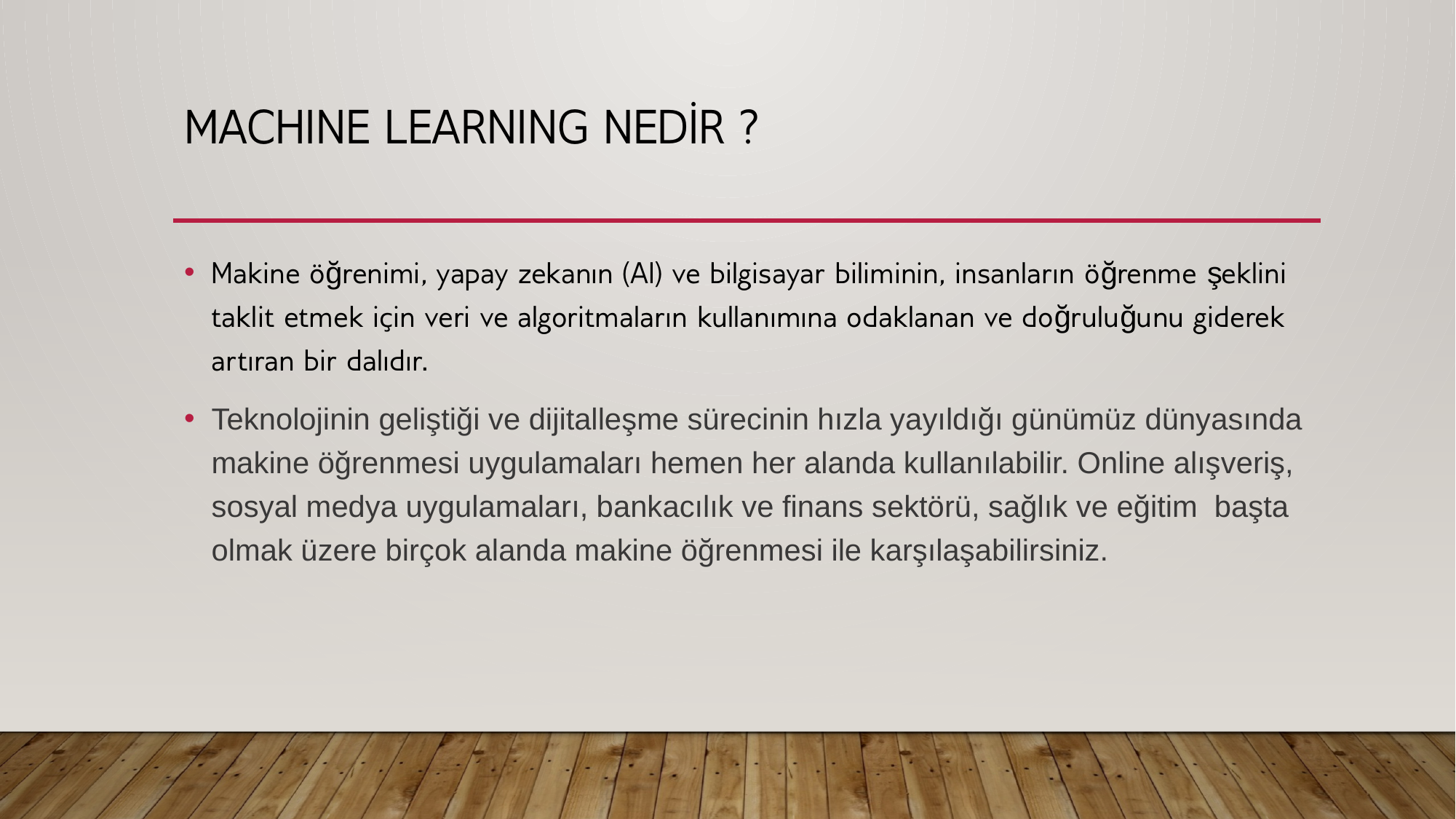

# MACHINE LEARNING NEDİR ?
Makine öğrenimi, yapay zekanın (AI) ve bilgisayar biliminin, insanların öğrenme şeklini taklit etmek için veri ve algoritmaların kullanımına odaklanan ve doğruluğunu giderek artıran bir dalıdır.
Teknolojinin geliştiği ve dijitalleşme sürecinin hızla yayıldığı günümüz dünyasında makine öğrenmesi uygulamaları hemen her alanda kullanılabilir. Online alışveriş, sosyal medya uygulamaları, bankacılık ve finans sektörü, sağlık ve eğitim  başta olmak üzere birçok alanda makine öğrenmesi ile karşılaşabilirsiniz.